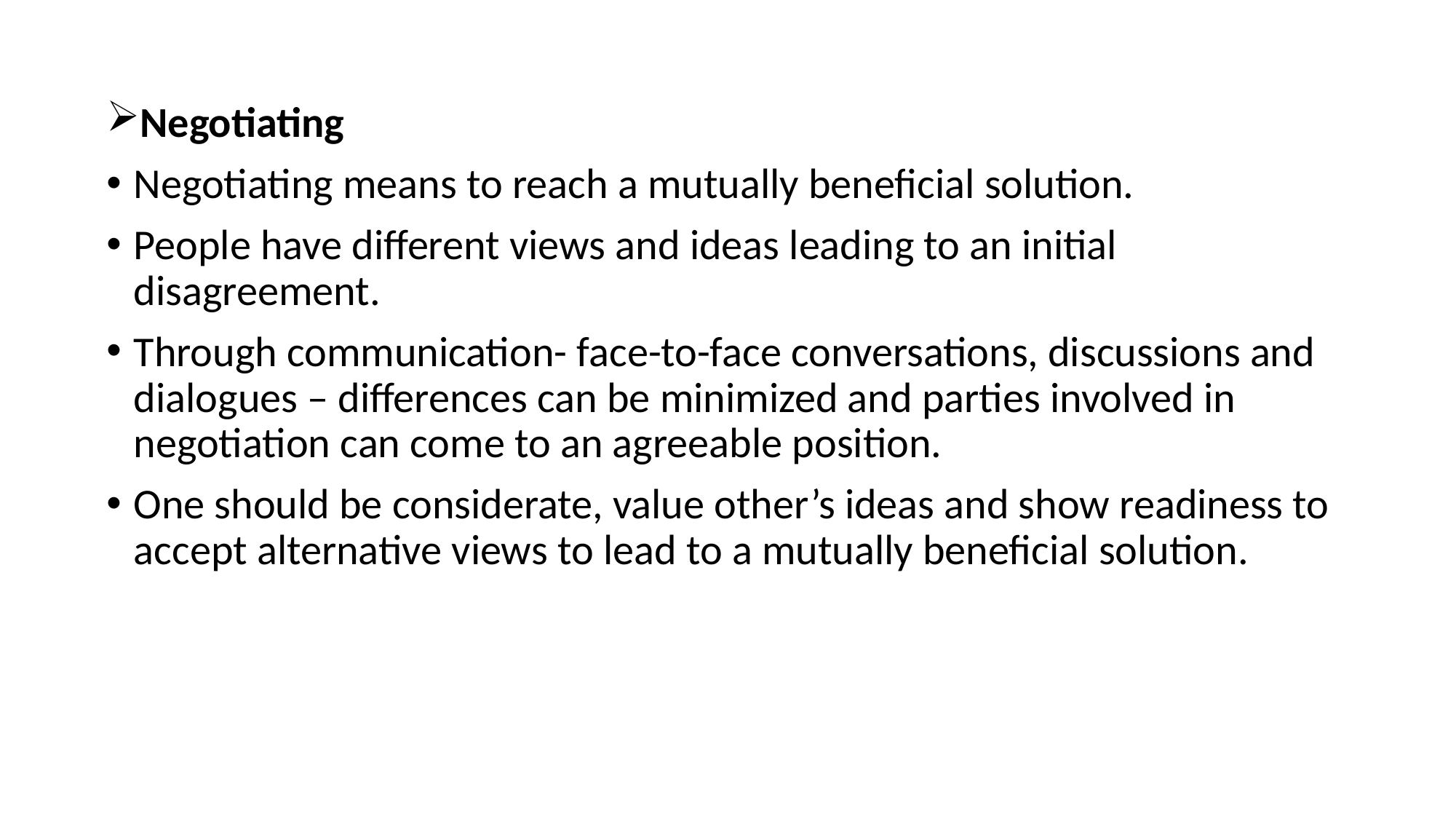

Negotiating
Negotiating means to reach a mutually beneficial solution.
People have different views and ideas leading to an initial disagreement.
Through communication- face-to-face conversations, discussions and dialogues – differences can be minimized and parties involved in negotiation can come to an agreeable position.
One should be considerate, value other’s ideas and show readiness to accept alternative views to lead to a mutually beneficial solution.